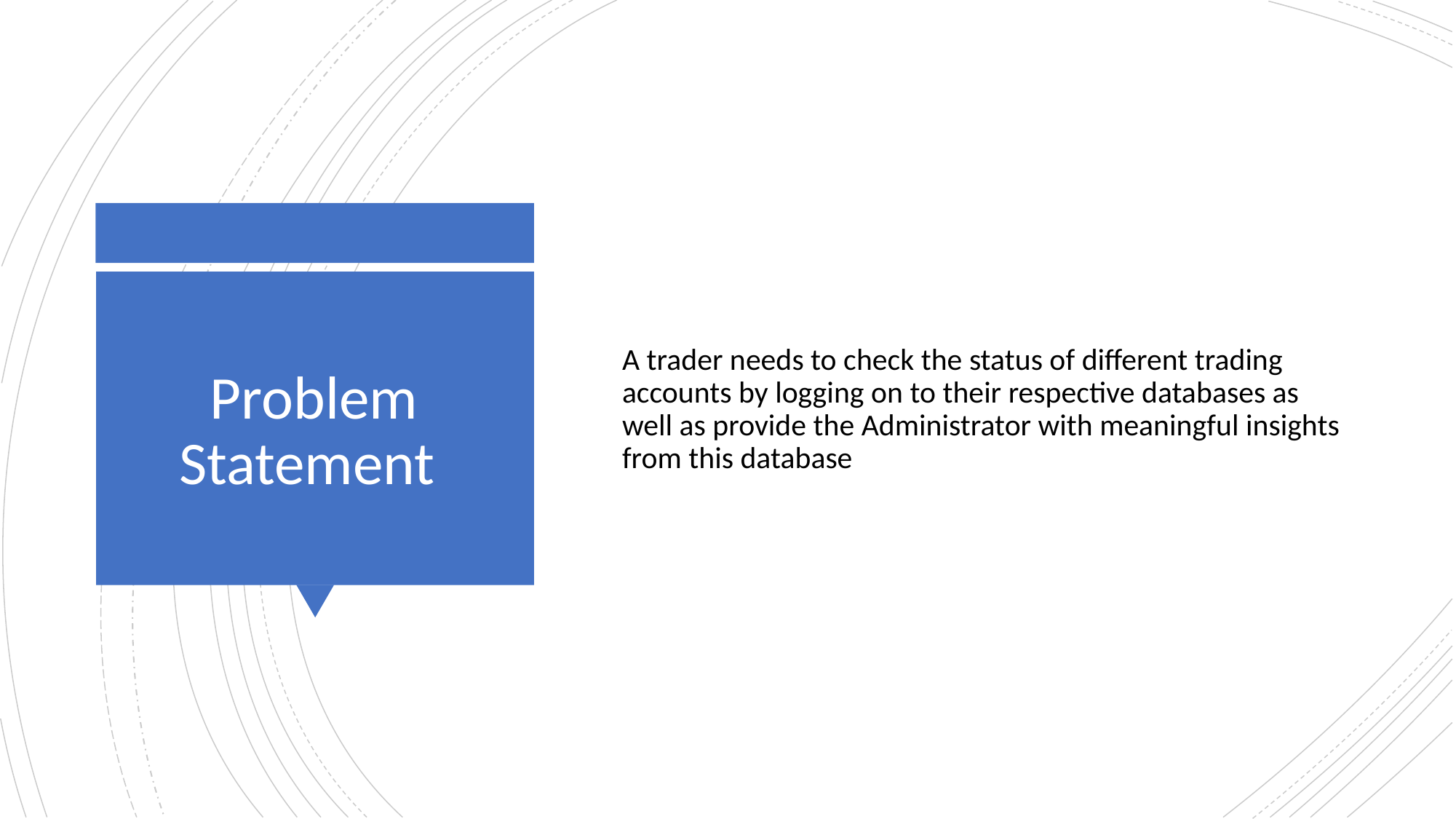

A trader needs to check the status of different trading accounts by logging on to their respective databases as well as provide the Administrator with meaningful insights from this database

# Problem Statement